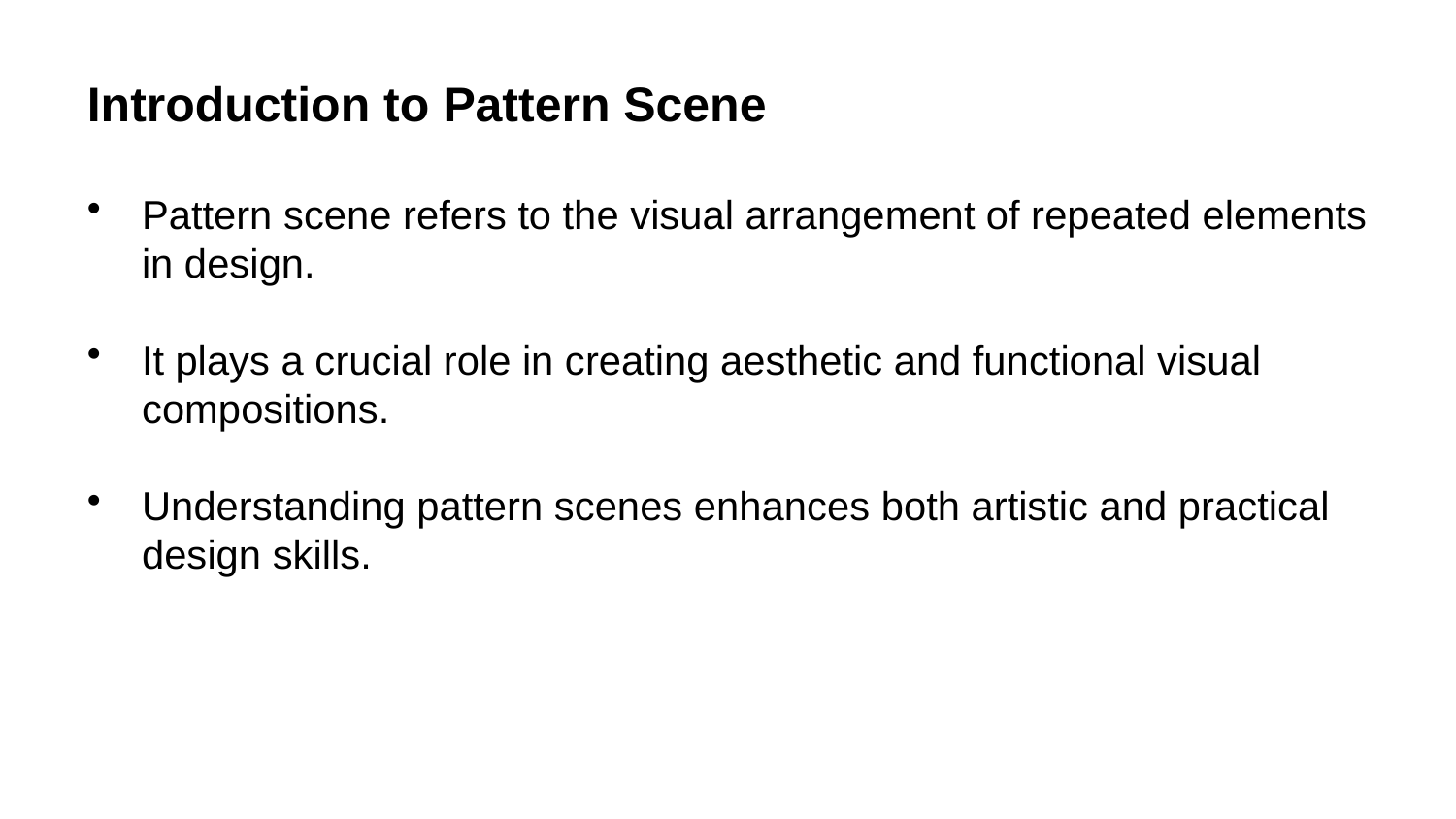

Introduction to Pattern Scene
Pattern scene refers to the visual arrangement of repeated elements in design.

It plays a crucial role in creating aesthetic and functional visual compositions.

Understanding pattern scenes enhances both artistic and practical design skills.